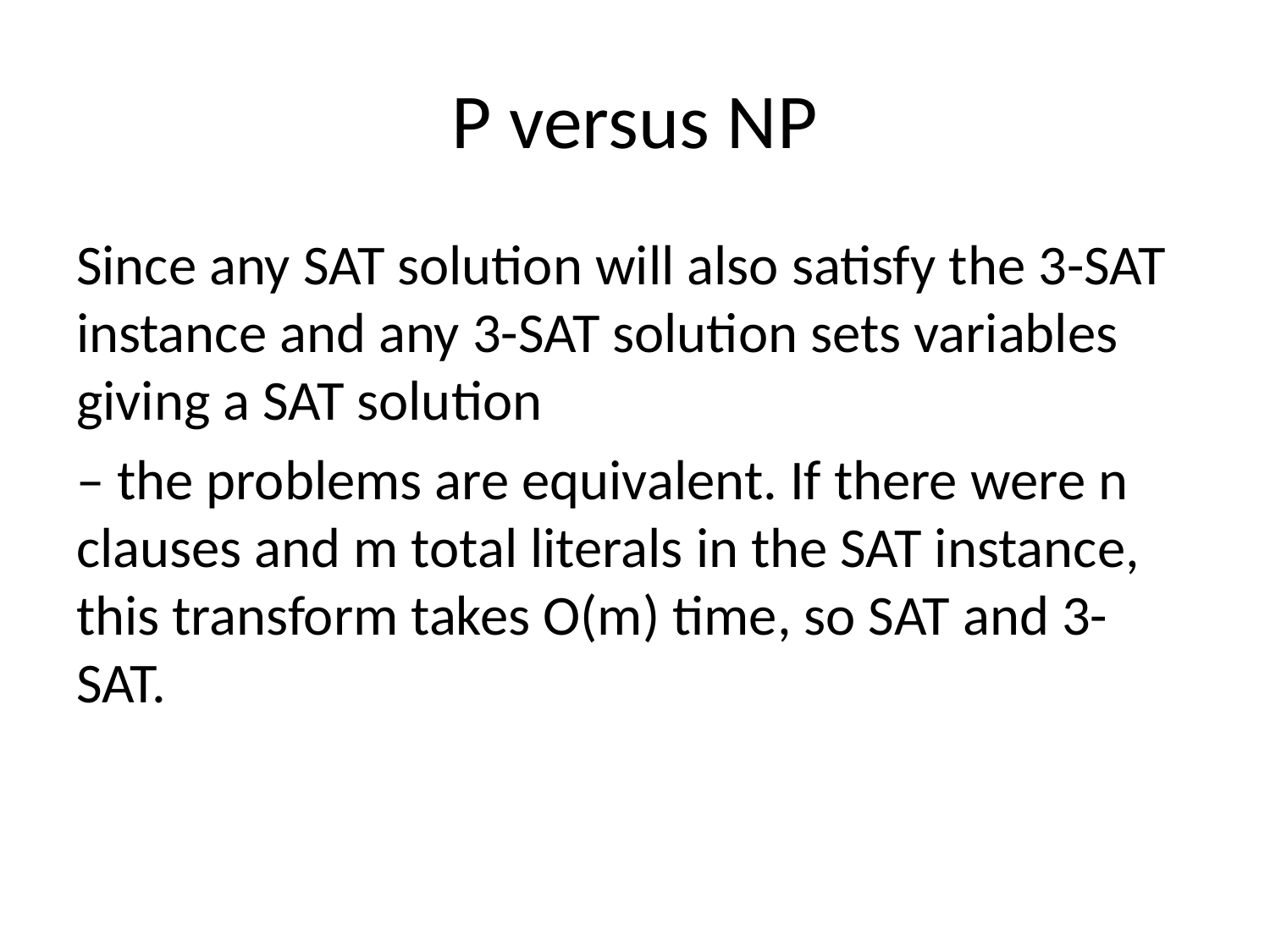

# P versus NP
Since any SAT solution will also satisfy the 3-SAT instance and any 3-SAT solution sets variables giving a SAT solution
– the problems are equivalent. If there were n clauses and m total literals in the SAT instance, this transform takes O(m) time, so SAT and 3-SAT.